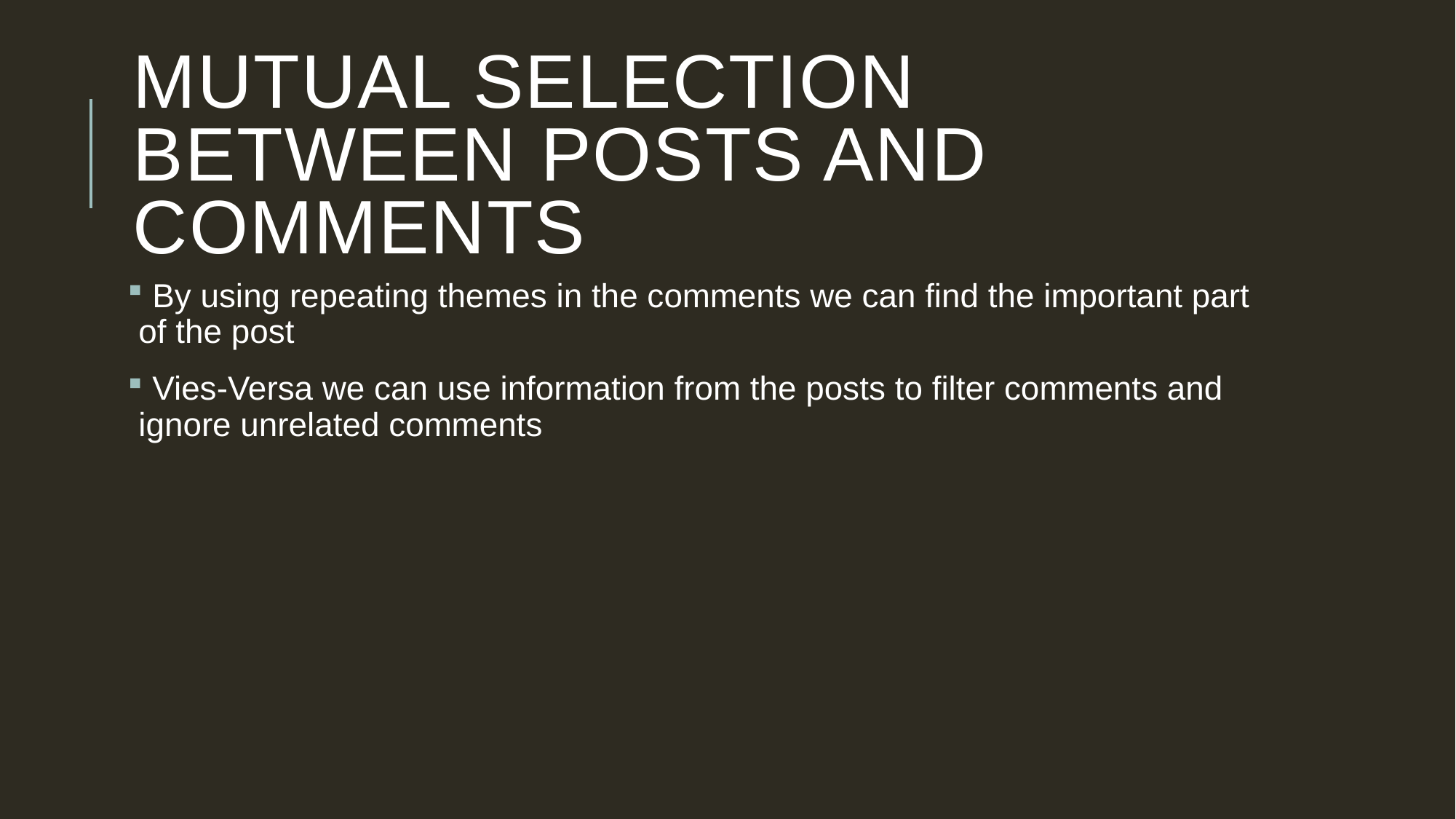

# Mutual selection between posts and comments
 By using repeating themes in the comments we can find the important part of the post
 Vies-Versa we can use information from the posts to filter comments and ignore unrelated comments